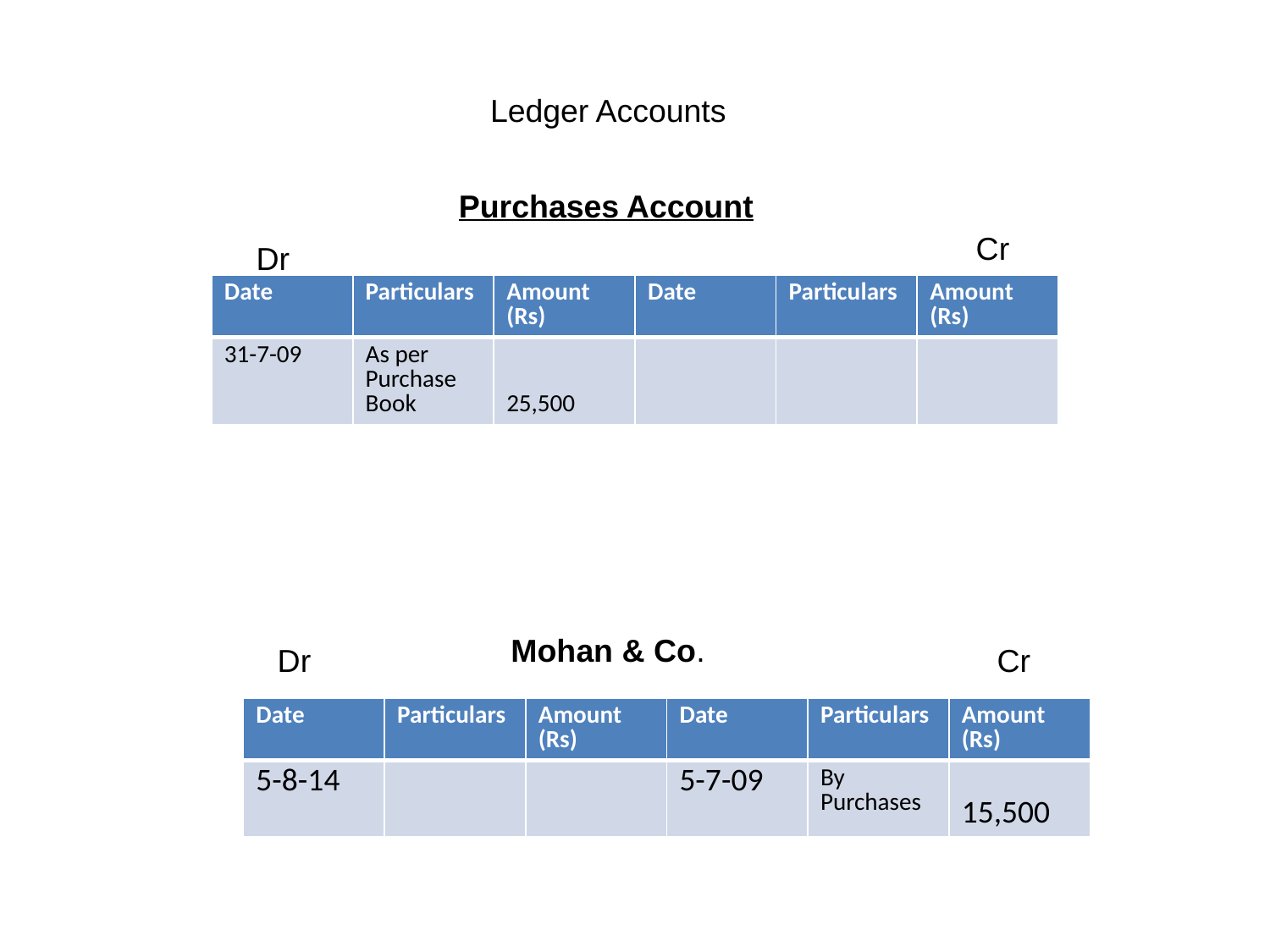

Ledger Accounts
Purchases Account
Cr
Dr
| Date | Particulars | Amount (Rs) | Date | Particulars | Amount (Rs) |
| --- | --- | --- | --- | --- | --- |
| 31-7-09 | As per Purchase Book | 25,500 |  |  |  |
Mohan & Co.
Dr
Cr
| Date | Particulars | Amount (Rs) | Date | Particulars | Amount (Rs) |
| --- | --- | --- | --- | --- | --- |
| 5-8-14 |  |  | 5-7-09 | By Purchases | 15,500 |